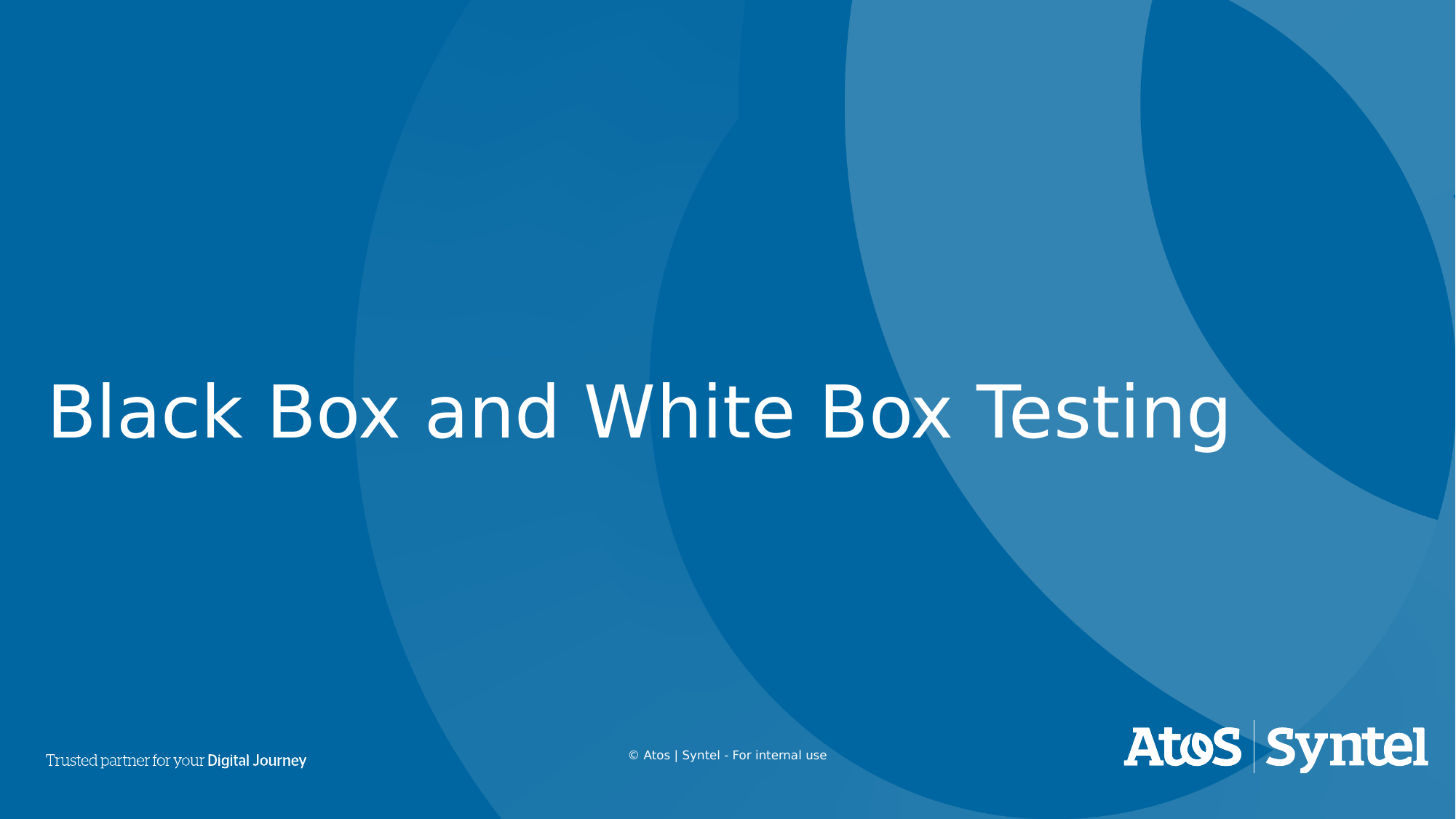

# Black Box and White Box Testing